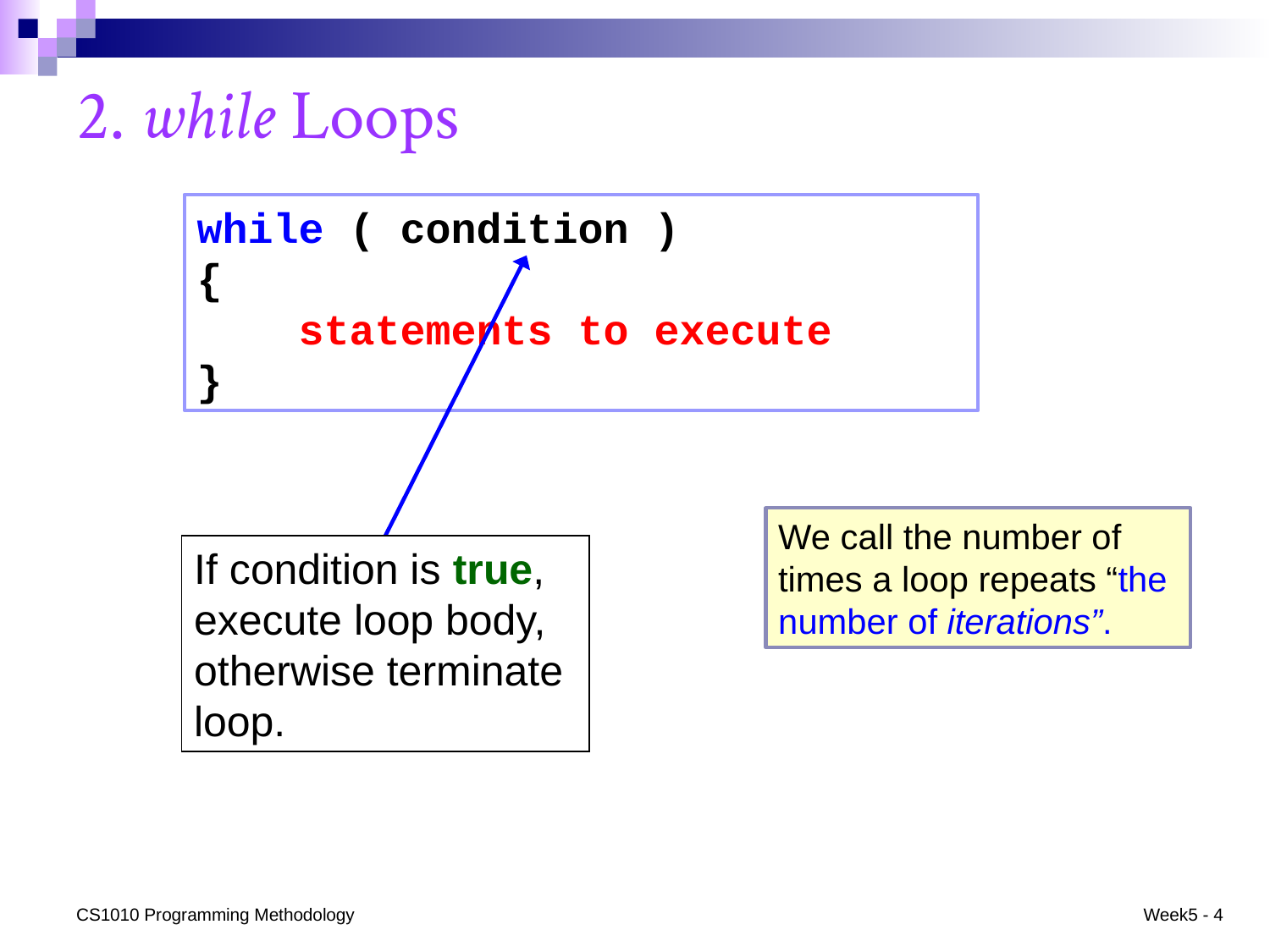

# 2. while Loops
while ( condition )
{
    statements to execute
}
If condition is true, execute loop body, otherwise terminate loop.
We call the number of times a loop repeats “the number of iterations”.
CS1010 Programming Methodology
Week5 - 4